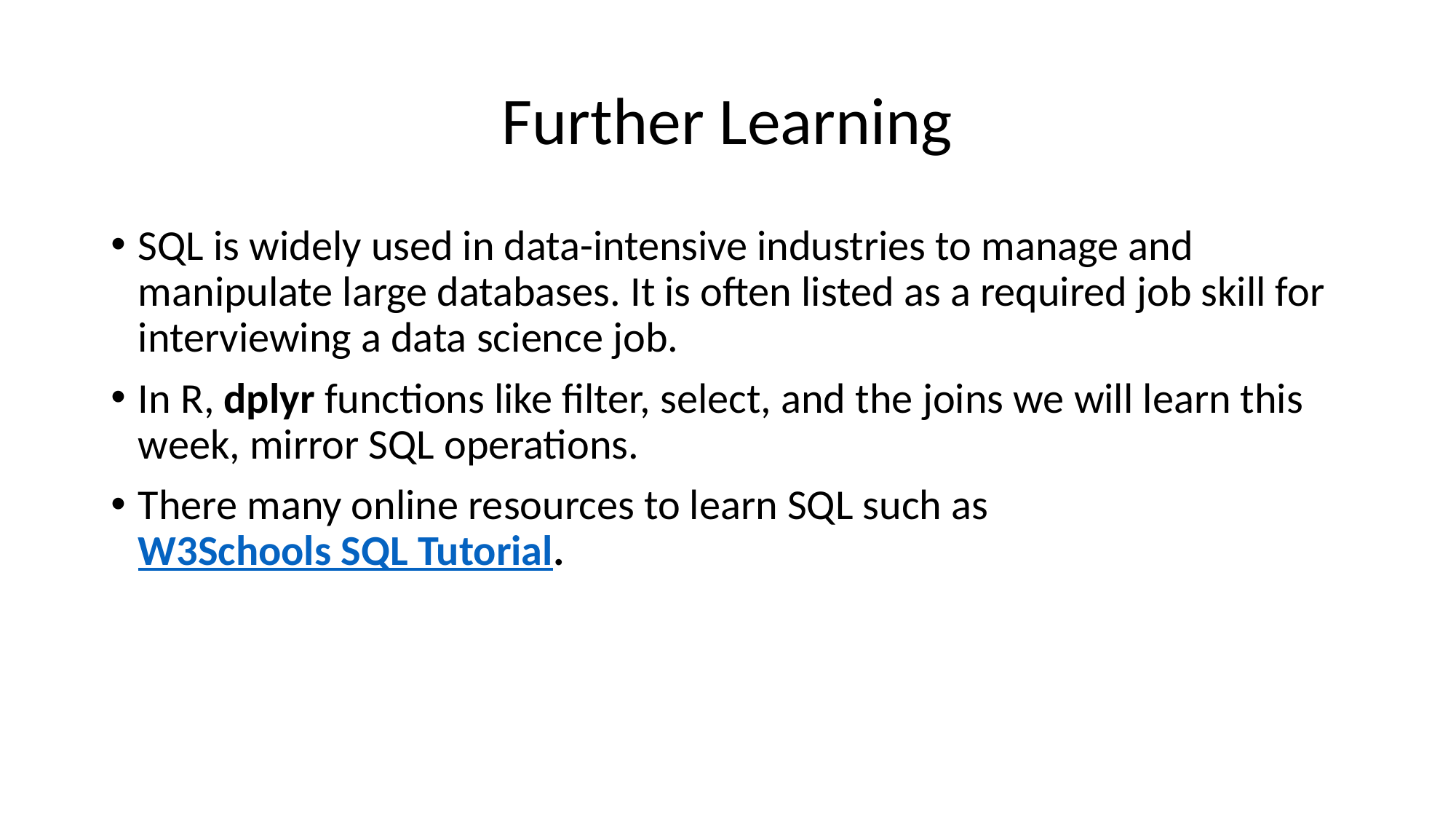

# Further Learning
SQL is widely used in data-intensive industries to manage and manipulate large databases. It is often listed as a required job skill for interviewing a data science job.
In R, dplyr functions like filter, select, and the joins we will learn this week, mirror SQL operations.
There many online resources to learn SQL such as W3Schools SQL Tutorial.